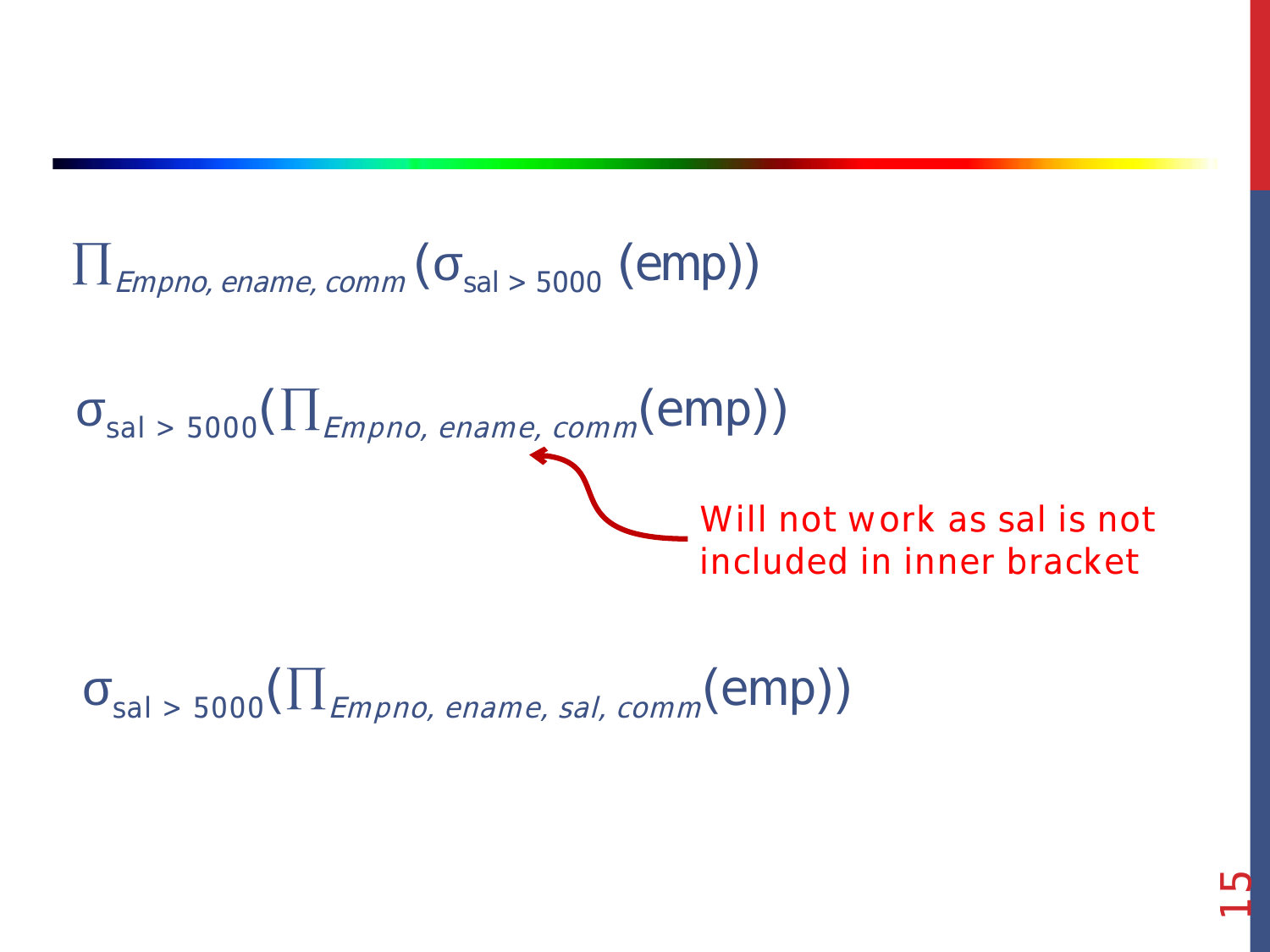

# ∏Empno, ename, comm (σsal > 5000 (emp))
σsal > 5000(∏Empno, ename, comm(emp))
Will not work as sal is not included in inner bracket
σsal > 5000(∏Empno, ename, sal, comm(emp))
15